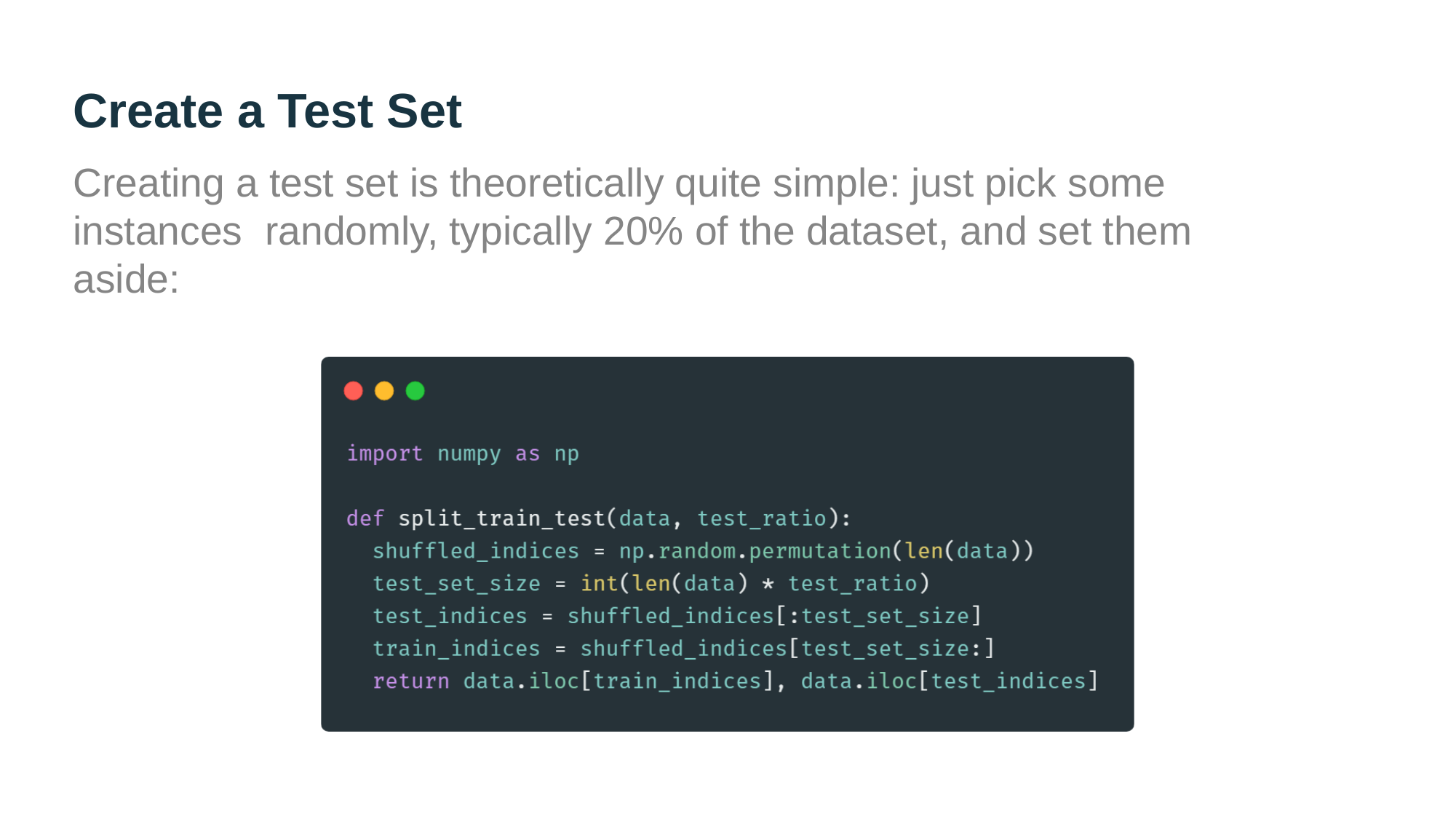

Create a Test Set
Creating a test set is theoretically quite simple: just pick some instances  randomly, typically 20% of the dataset, and set them aside: